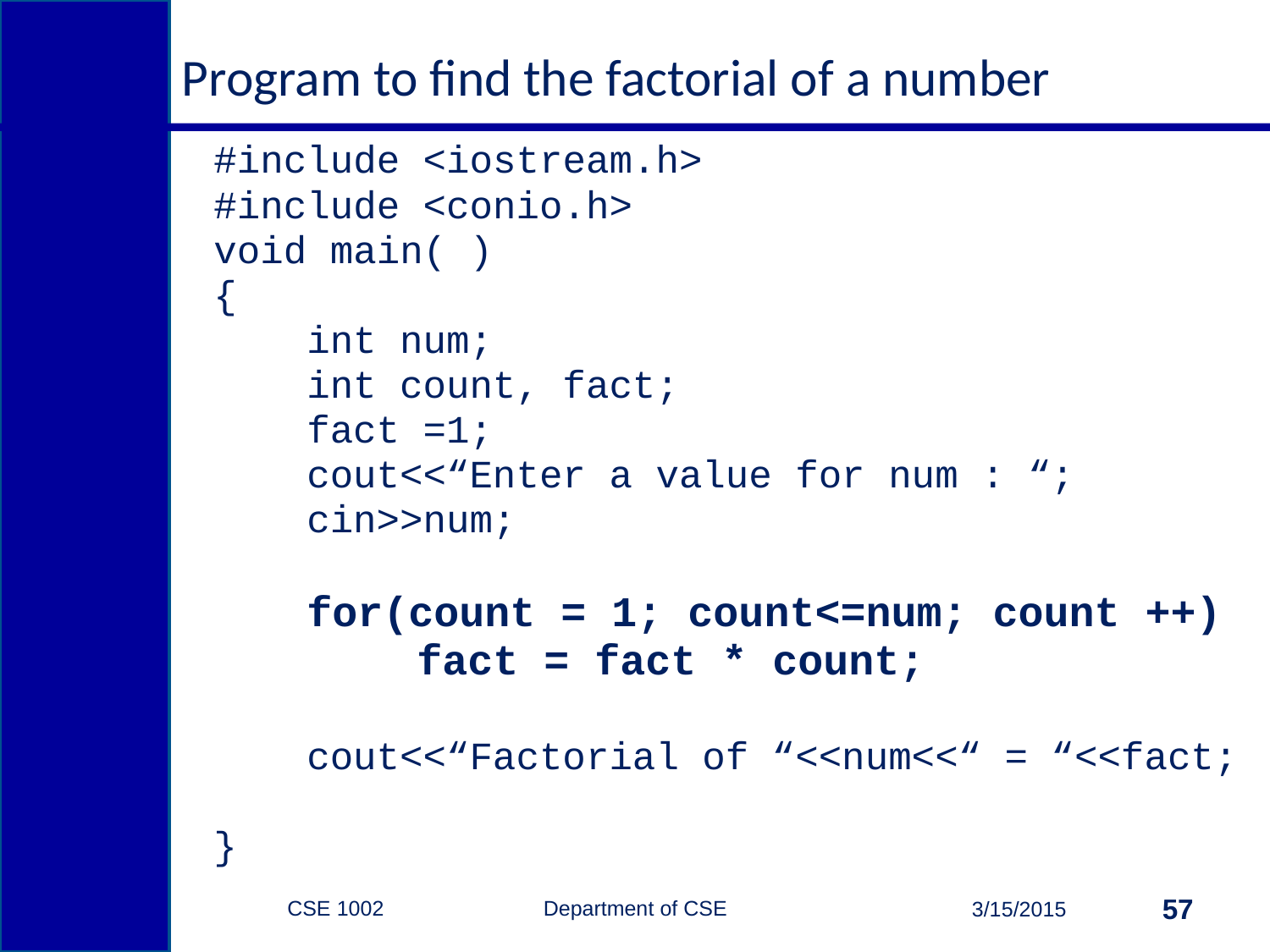

Program to find the factorial of a number
#include <iostream.h>
#include <conio.h>
void main( )
{
    int num;
    int count, fact;
    fact =1;
    cout<<“Enter a value for num : “;
    cin>>num;

    for(count = 1; count<=num; count ++)
        fact = fact * count;

    cout<<“Factorial of “<<num<<“ = “<<fact;

}
CSE 1002                           Department of CSE
57
3/15/2015